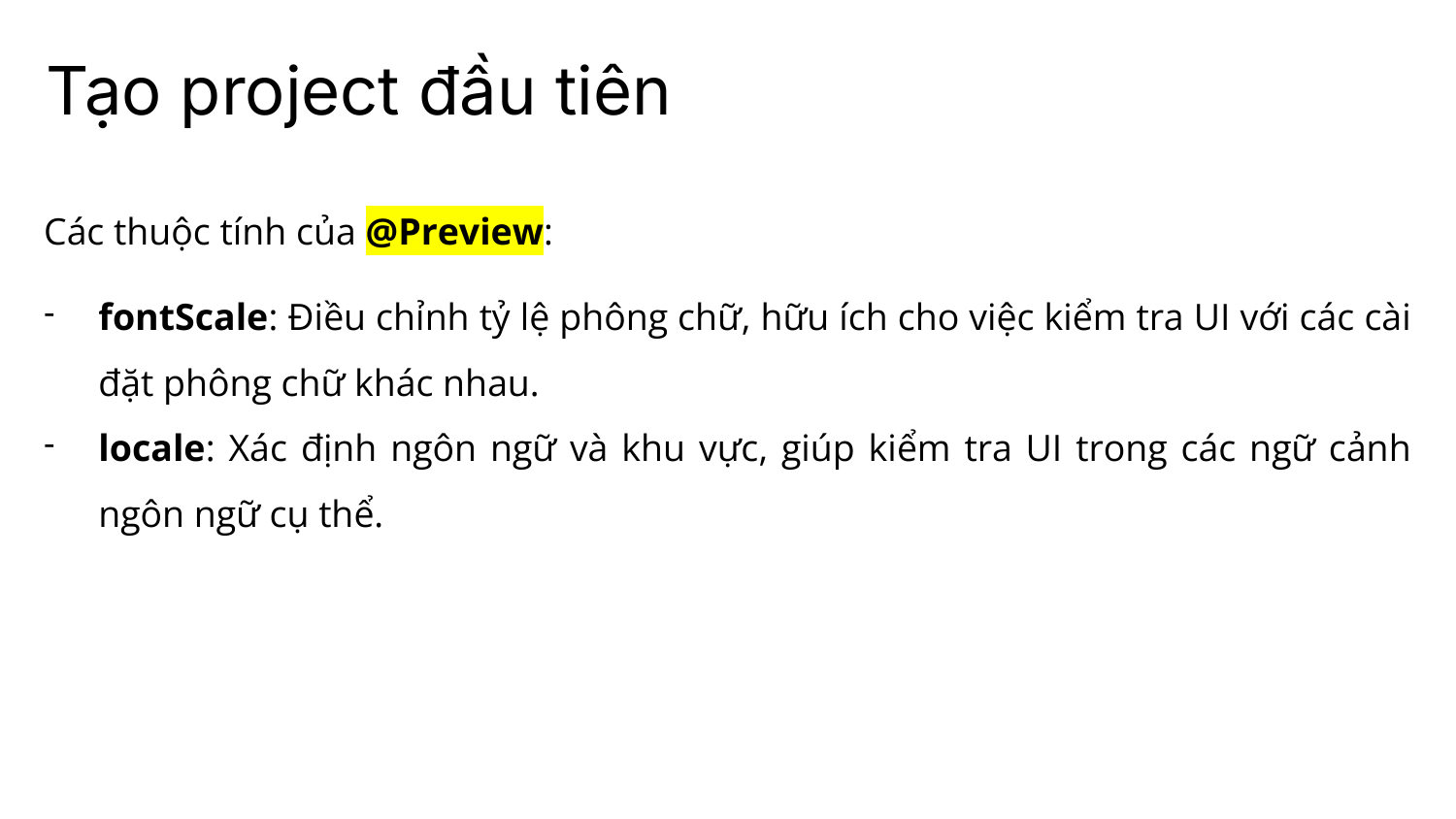

# Tạo project đầu tiên
Các thuộc tính của @Preview:
fontScale: Điều chỉnh tỷ lệ phông chữ, hữu ích cho việc kiểm tra UI với các cài đặt phông chữ khác nhau.
locale: Xác định ngôn ngữ và khu vực, giúp kiểm tra UI trong các ngữ cảnh ngôn ngữ cụ thể.